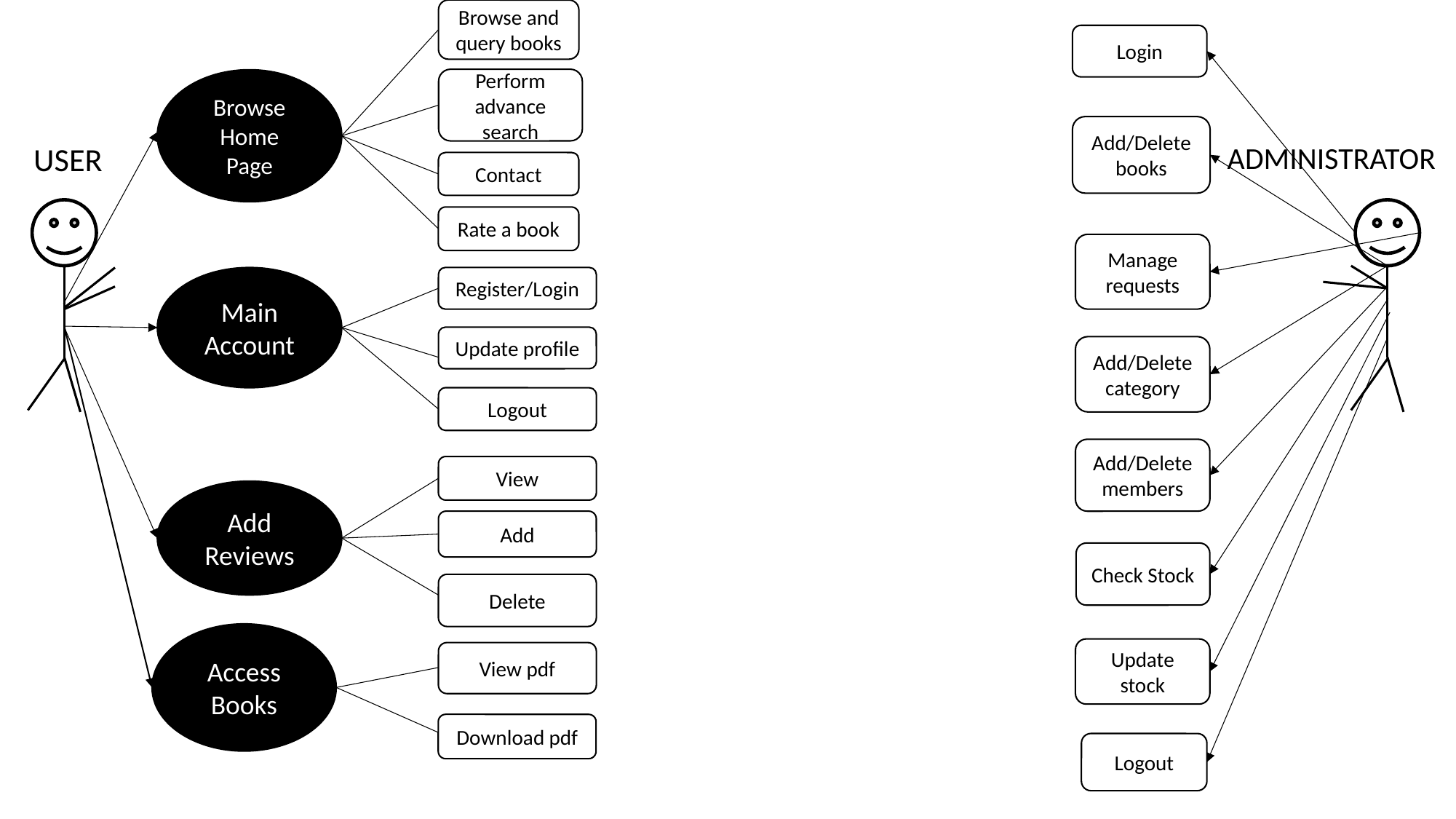

Browse and query books
Login
Perform advance search
Browse Home Page
Add/Delete books
ADMINISTRATOR
USER
Contact

Rate a book
Manage requests
Main Account
Register/Login
Update profile
Add/Delete category
Logout
Add/Delete members
View
Add Reviews
Add
Check Stock
Delete
Access Books
Update stock
View pdf
Download pdf
Logout